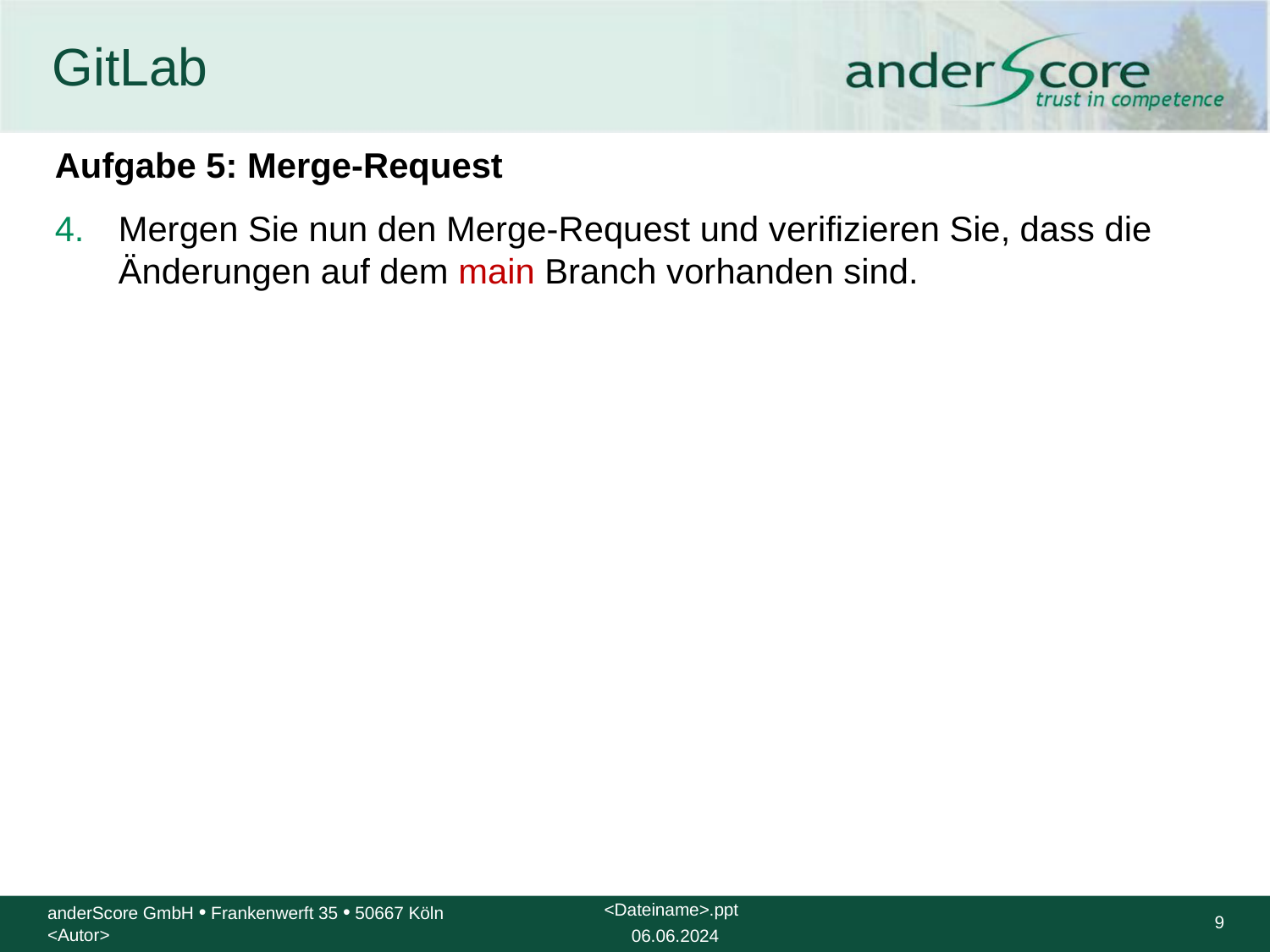

# GitLab
Aufgabe 5: Merge-Request
Mergen Sie nun den Merge-Request und verifizieren Sie, dass die Änderungen auf dem main Branch vorhanden sind.